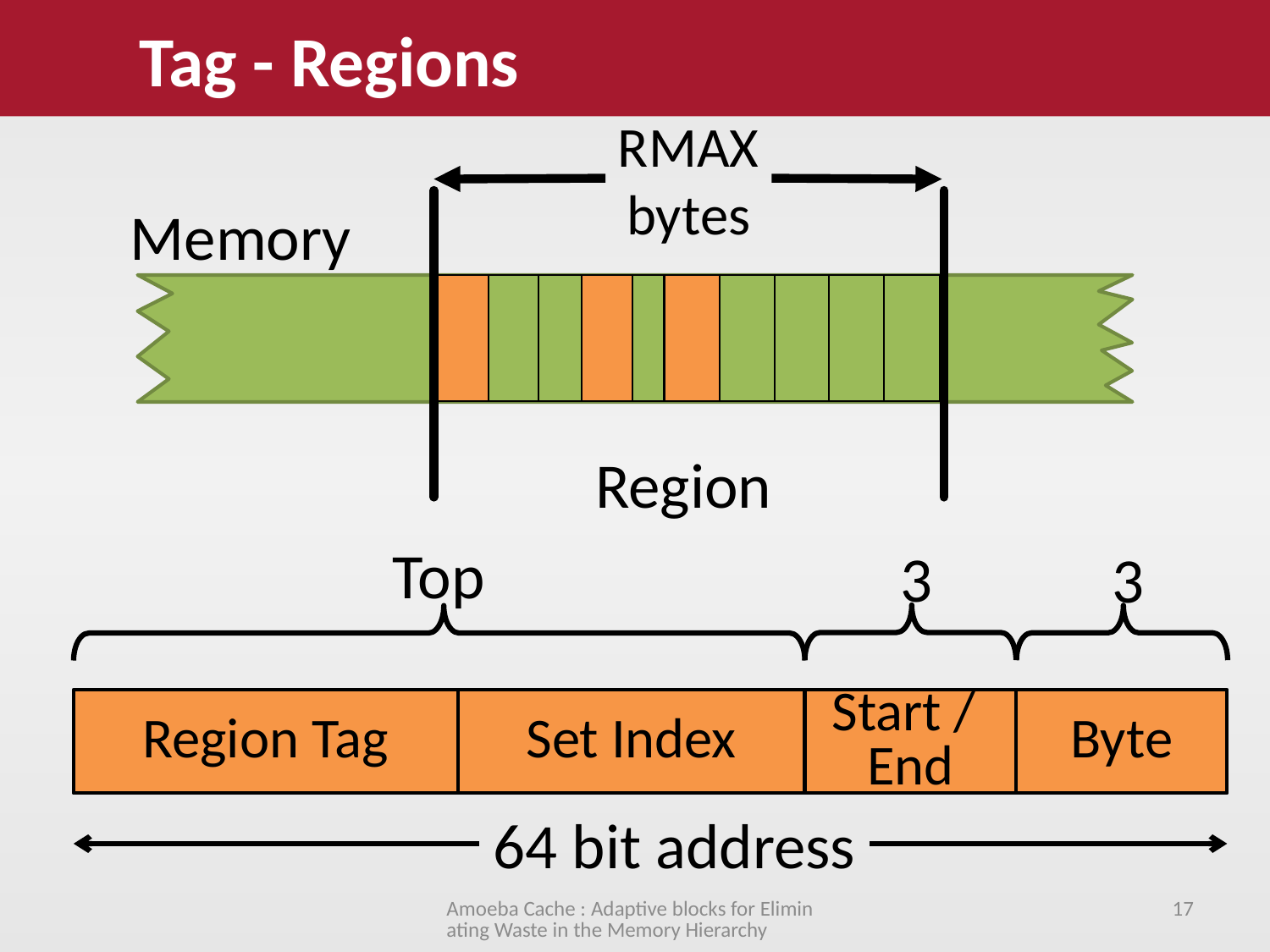

Tag - Regions
RMAX
bytes
Memory

Region

Top

3

3
Region Tag
Set Index
Start /
End
Byte
64 bit address
Amoeba Cache : Adaptive blocks for Eliminating Waste in the Memory Hierarchy
17